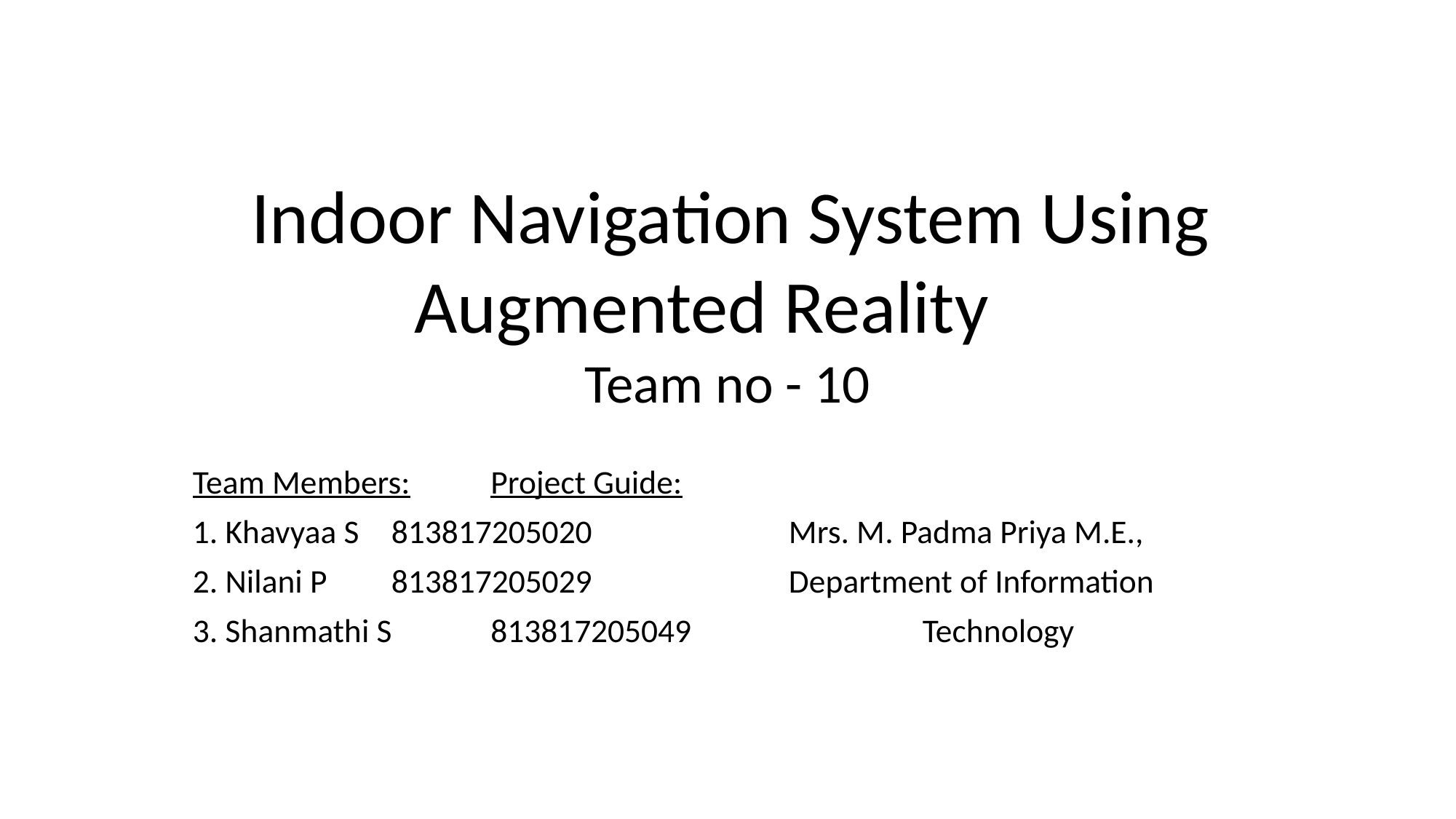

# Indoor Navigation System Using Augmented Reality Team no - 10
Team Members:				Project Guide:
1. Khavyaa S	813817205020			Mrs. M. Padma Priya M.E.,
2. Nilani P	813817205029                   	Department of Information
3. Shanmathi S	813817205049                               Technology